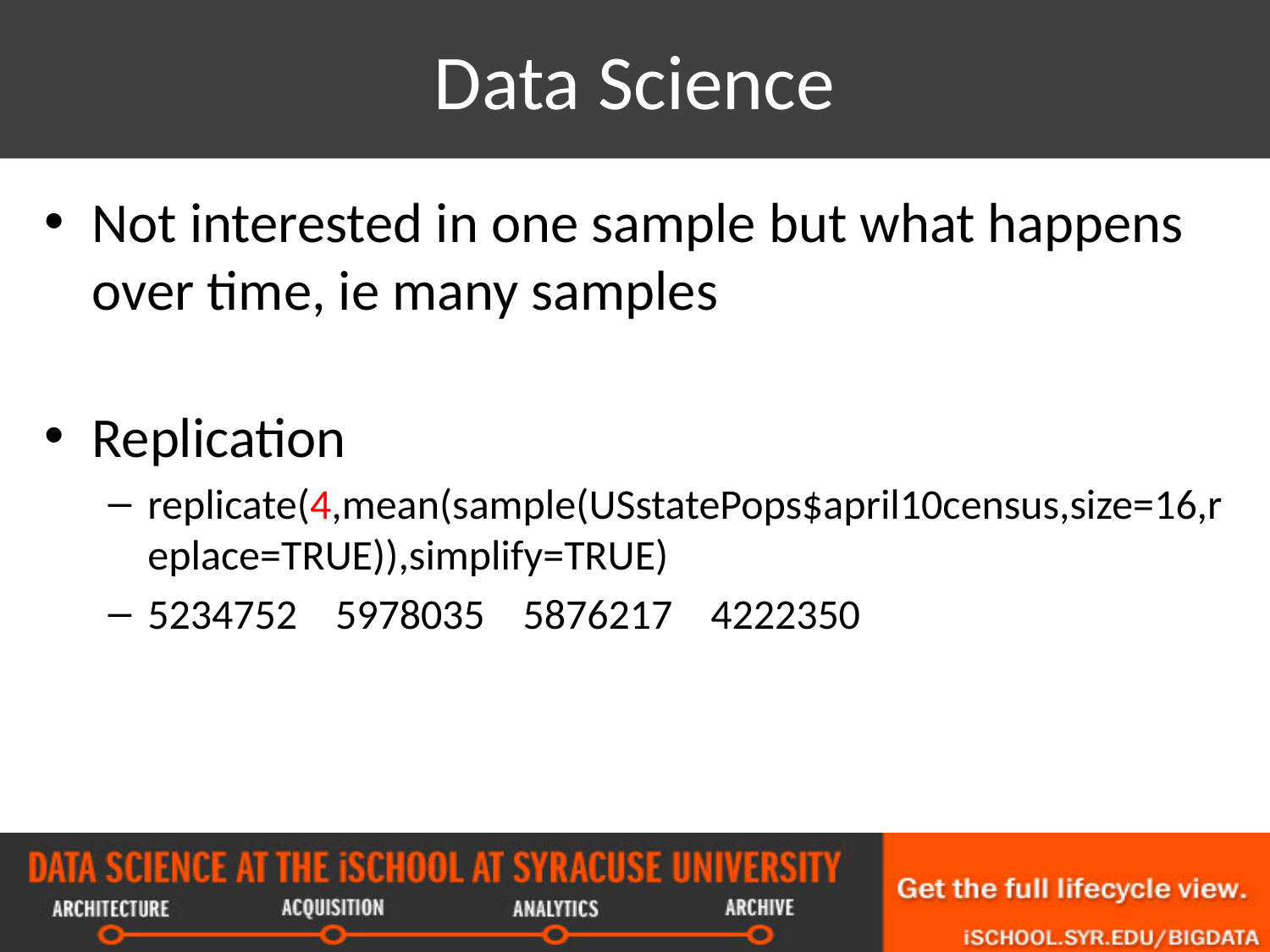

# Data Science
Not interested in one sample but what happens over time, ie many samples
Replication
replicate(4,mean(sample(USstatePops$april10census,size=16,replace=TRUE)),simplify=TRUE)
5234752    5978035    5876217    4222350